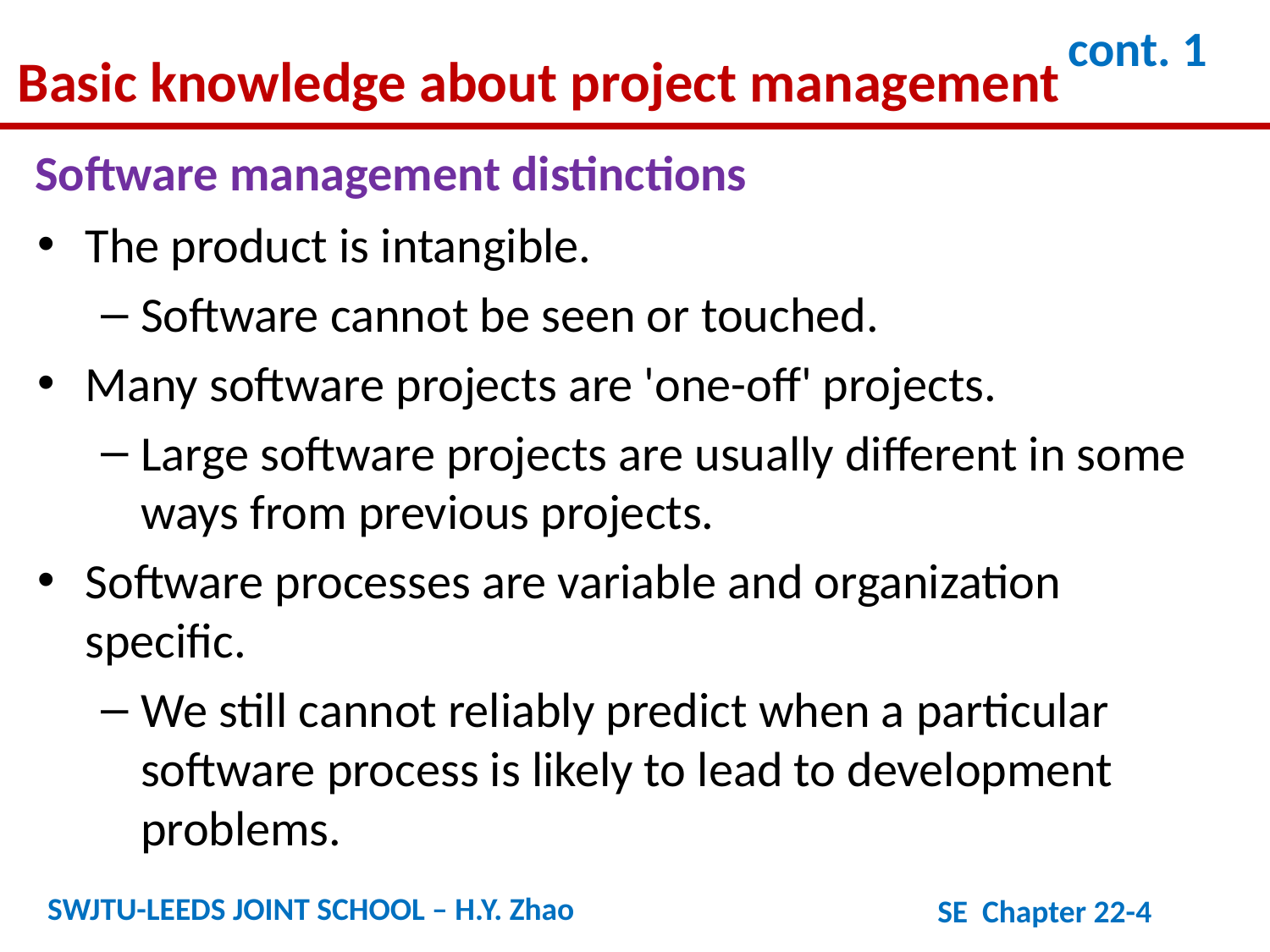

Basic knowledge about project management
cont. 1
Software management distinctions
The product is intangible.
Software cannot be seen or touched.
Many software projects are 'one-off' projects.
Large software projects are usually different in some ways from previous projects.
Software processes are variable and organization specific.
We still cannot reliably predict when a particular software process is likely to lead to development problems.
SWJTU-LEEDS JOINT SCHOOL – H.Y. Zhao
SE  Chapter 22-4